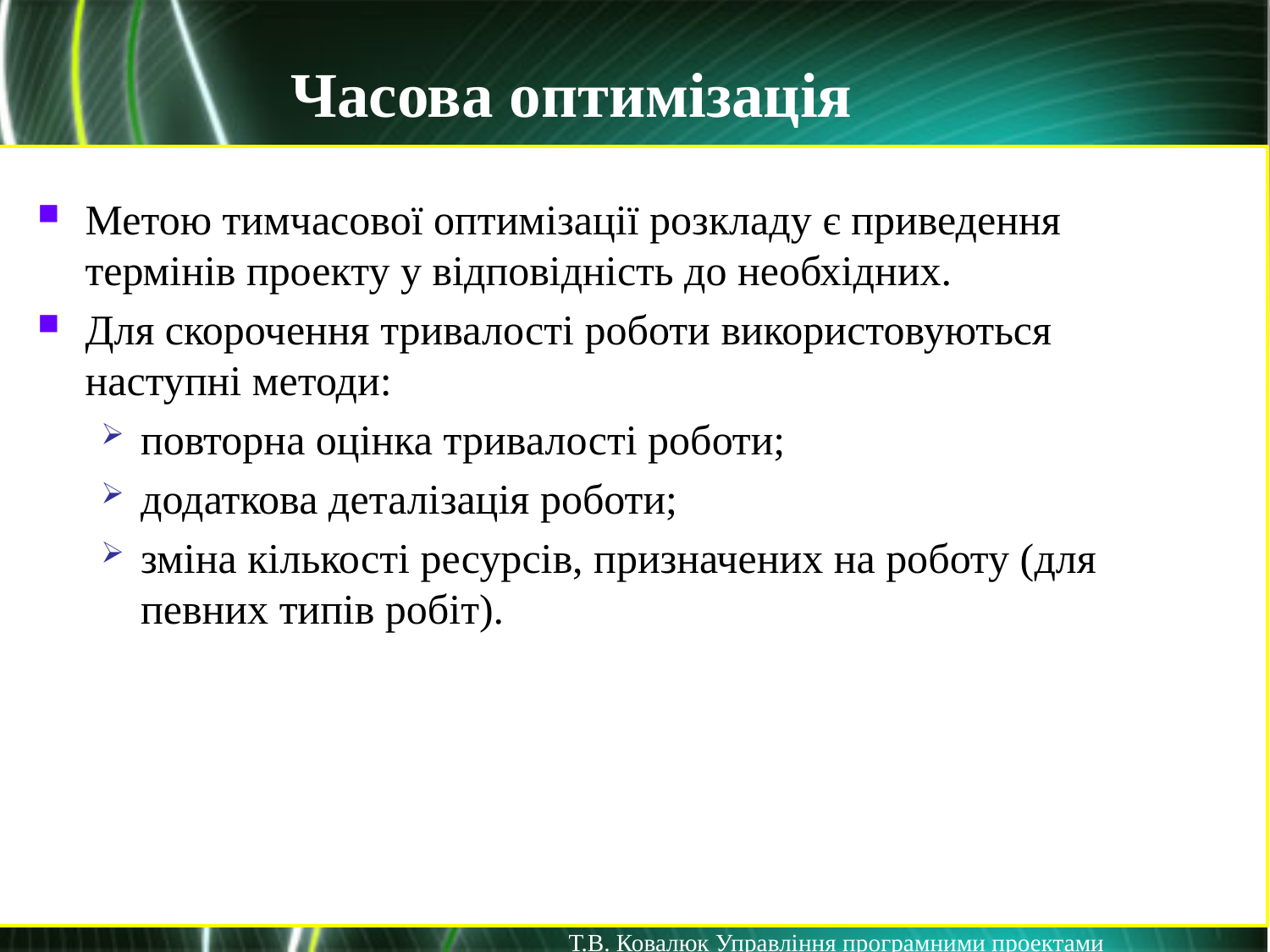

Часова оптимізація
Метою тимчасової оптимізації розкладу є приведення термінів проекту у відповідність до необхідних.
Для скорочення тривалості роботи використовуються наступні методи:
повторна оцінка тривалості роботи;
додаткова деталізація роботи;
зміна кількості ресурсів, призначених на роботу (для певних типів робіт).